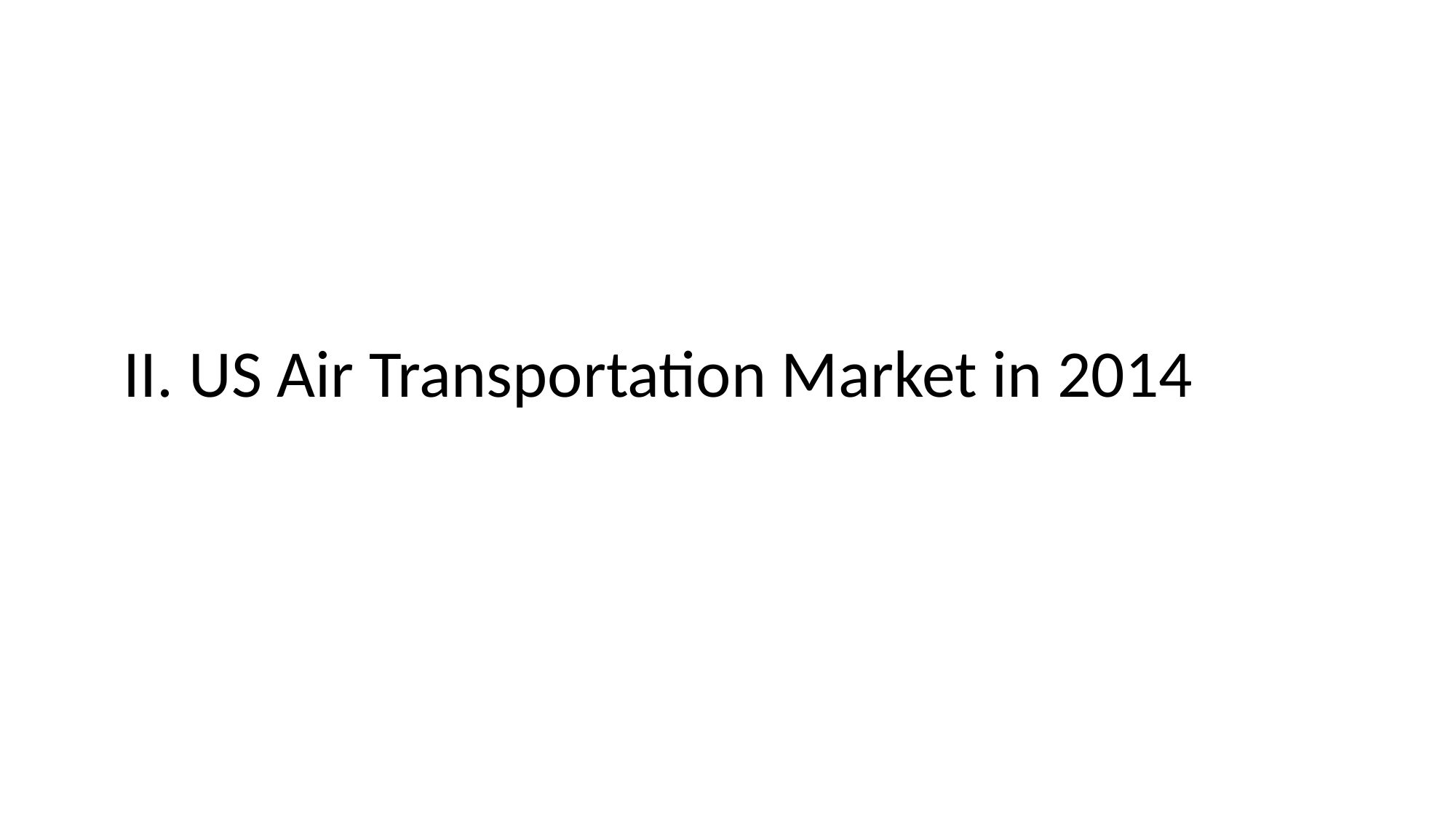

# II. US Air Transportation Market in 2014